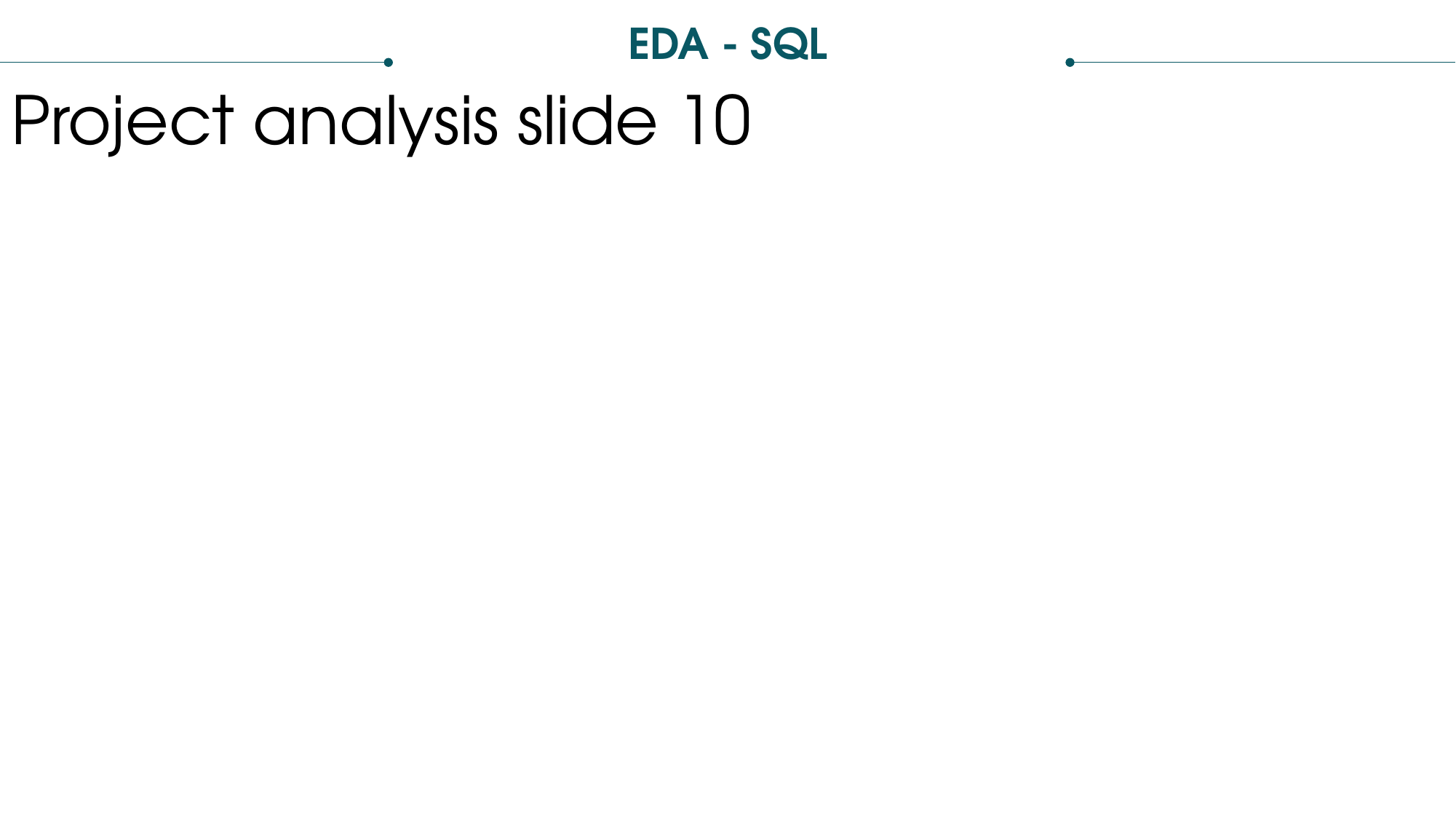

EDA - SQL
Project analysis slide 10